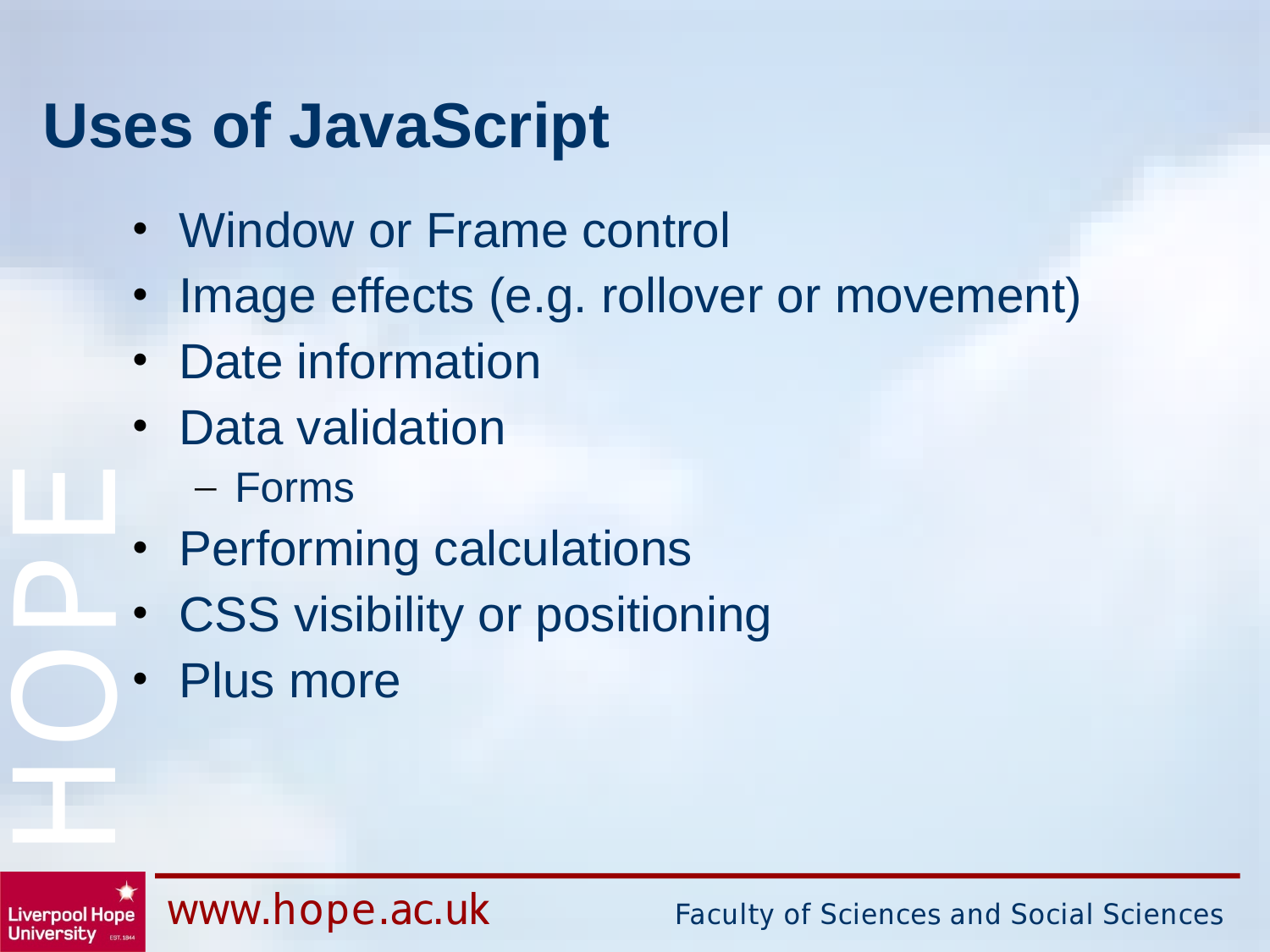

# Uses of JavaScript
Window or Frame control
Image effects (e.g. rollover or movement)
Date information
Data validation
Forms
Performing calculations
CSS visibility or positioning
Plus more